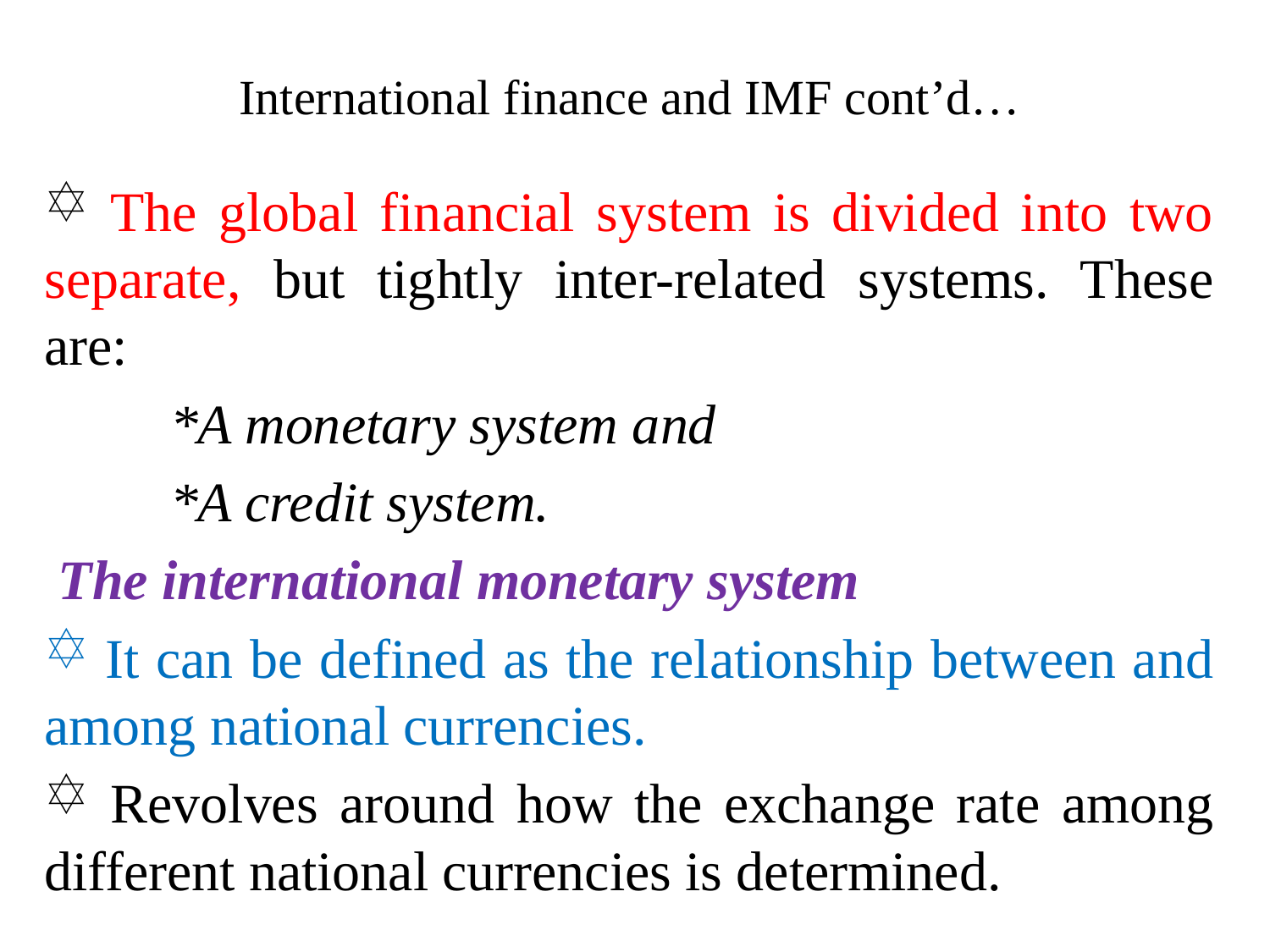

# International finance and IMF cont’d…
 The global financial system is divided into two separate, but tightly inter-related systems. These are:
	*A monetary system and
	*A credit system.
 The international monetary system
 It can be defined as the relationship between and among national currencies.
 Revolves around how the exchange rate among different national currencies is determined.